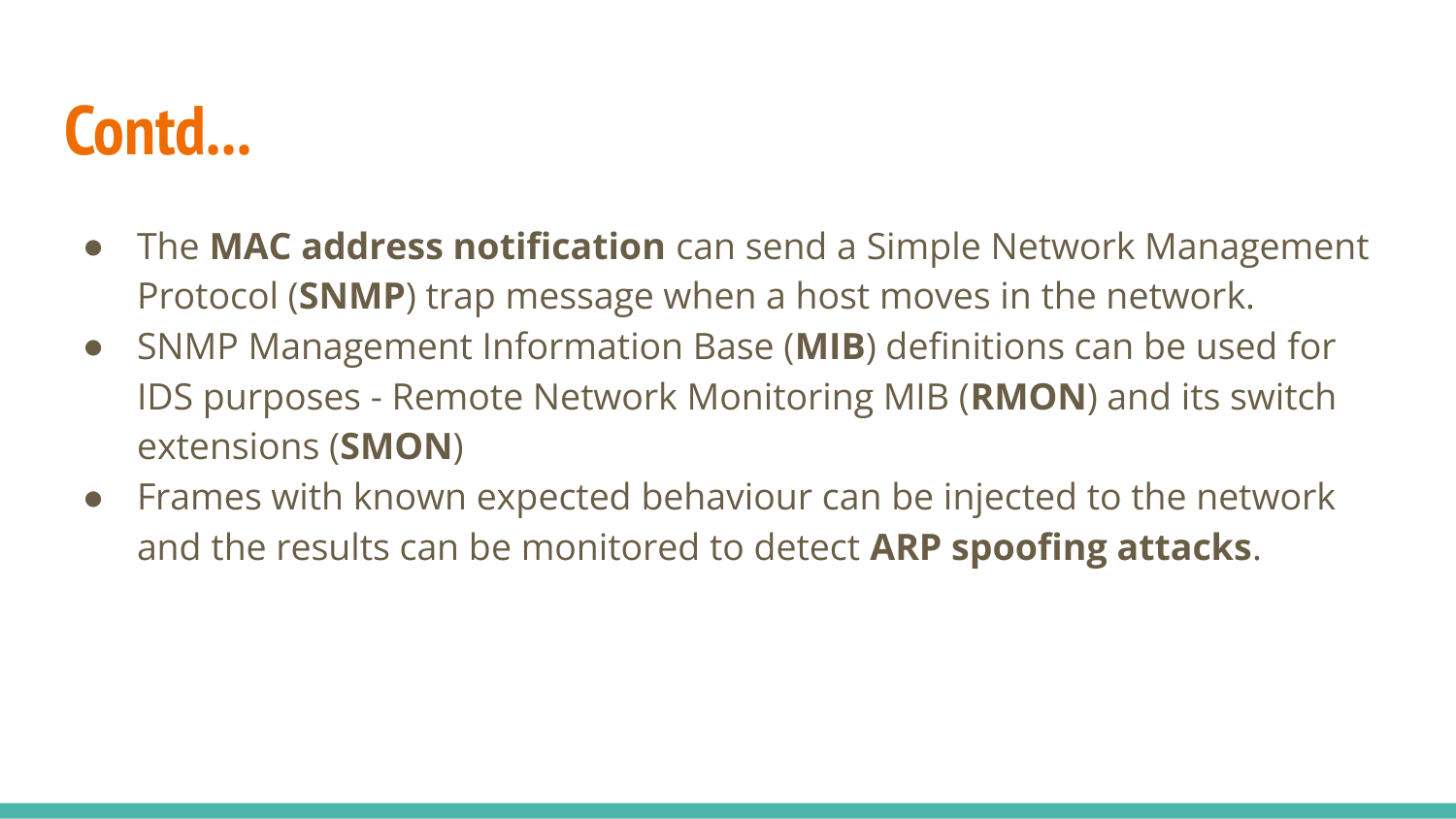

# Contd...
The MAC address notification can send a Simple Network Management Protocol (SNMP) trap message when a host moves in the network.
SNMP Management Information Base (MIB) definitions can be used for IDS purposes - Remote Network Monitoring MIB (RMON) and its switch extensions (SMON)
Frames with known expected behaviour can be injected to the network and the results can be monitored to detect ARP spoofing attacks.